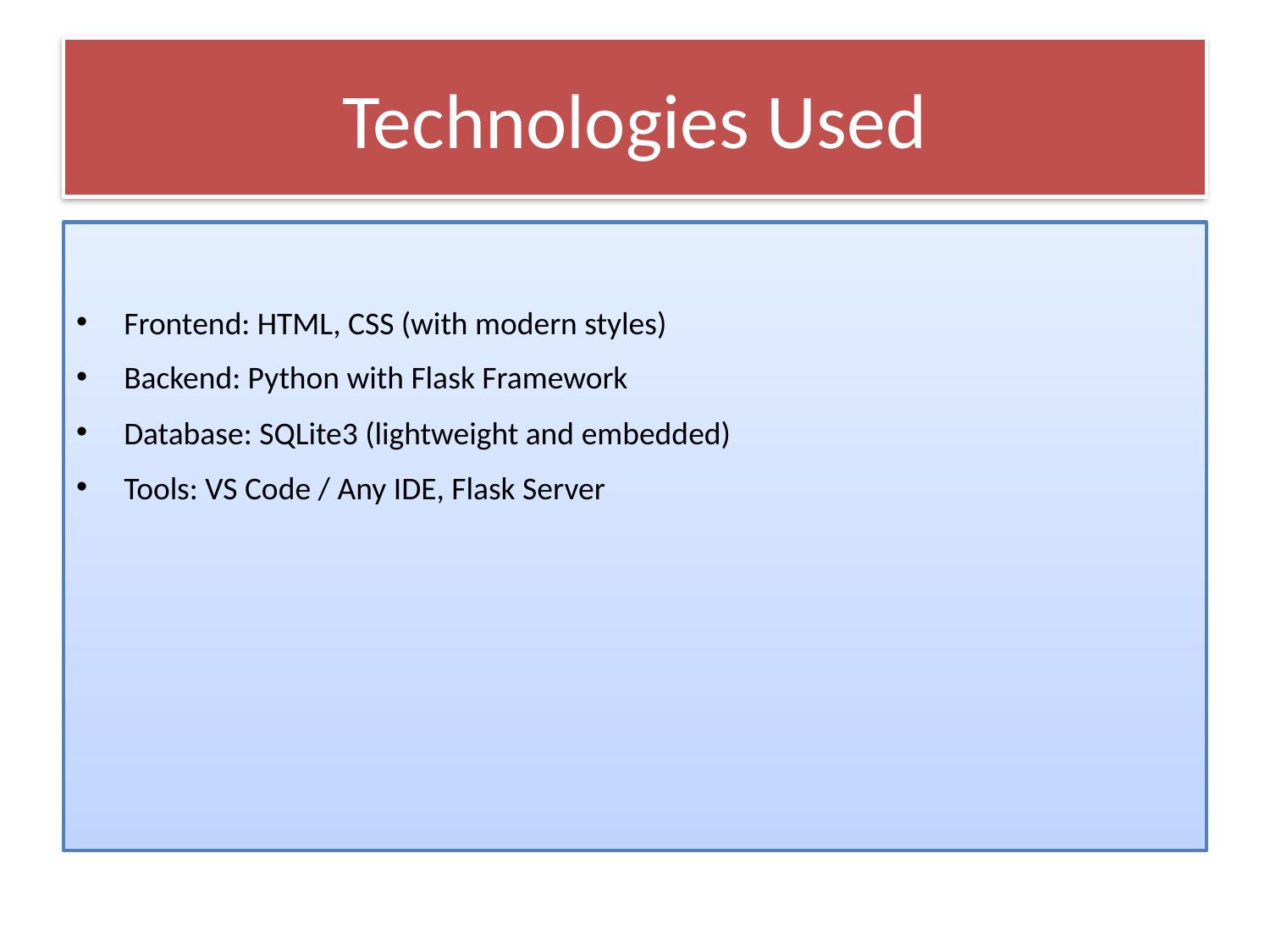

# Technologies Used

Frontend: HTML, CSS (with modern styles)
Backend: Python with Flask Framework
Database: SQLite3 (lightweight and embedded)
Tools: VS Code / Any IDE, Flask Server